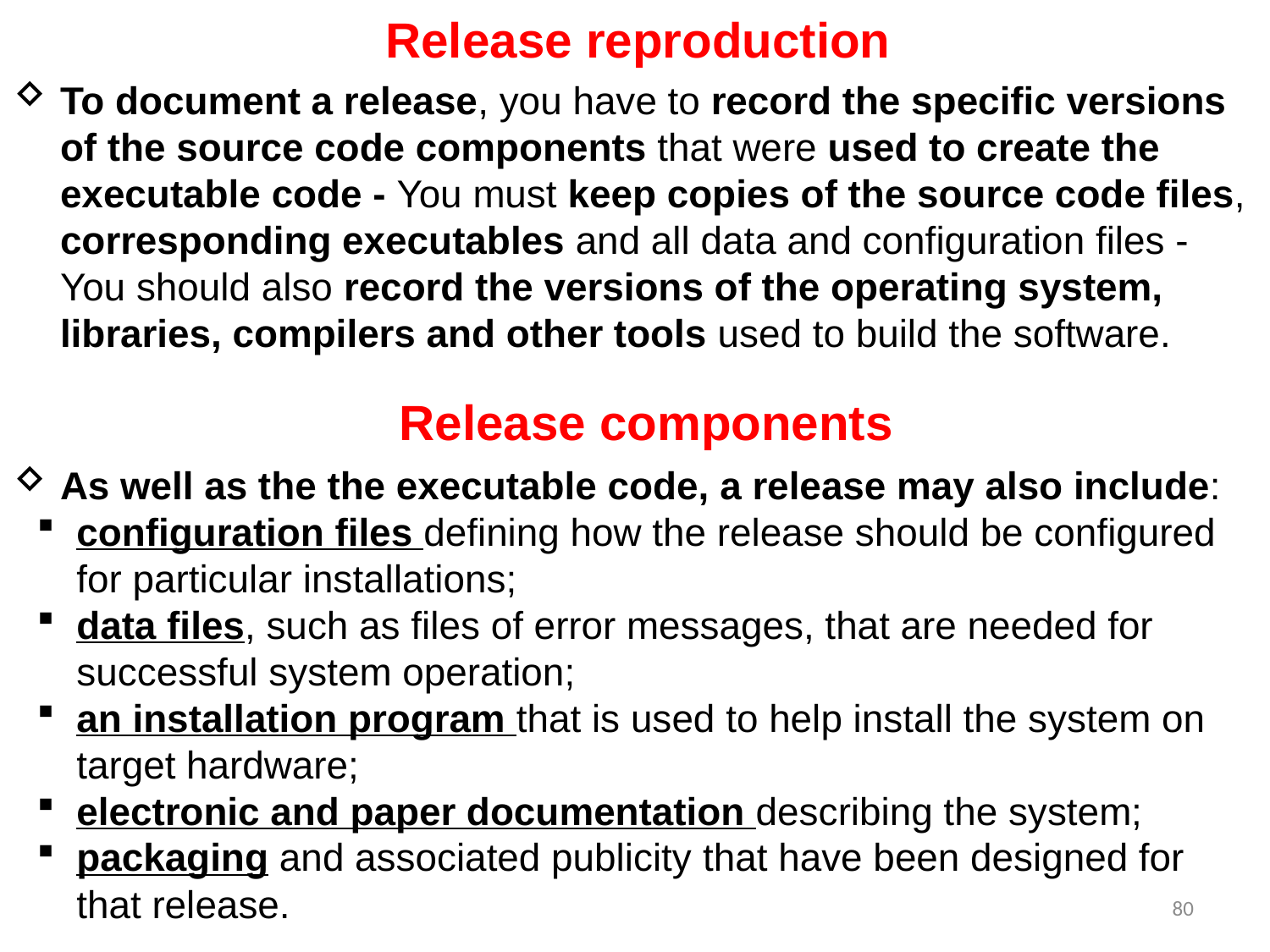

# Release reproduction
To document a release, you have to record the specific versions of the source code components that were used to create the executable code - You must keep copies of the source code files, corresponding executables and all data and configuration files - You should also record the versions of the operating system, libraries, compilers and other tools used to build the software.
Release components
As well as the the executable code, a release may also include:
configuration files defining how the release should be configured for particular installations;
data files, such as files of error messages, that are needed for successful system operation;
an installation program that is used to help install the system on target hardware;
electronic and paper documentation describing the system;
packaging and associated publicity that have been designed for that release.

80